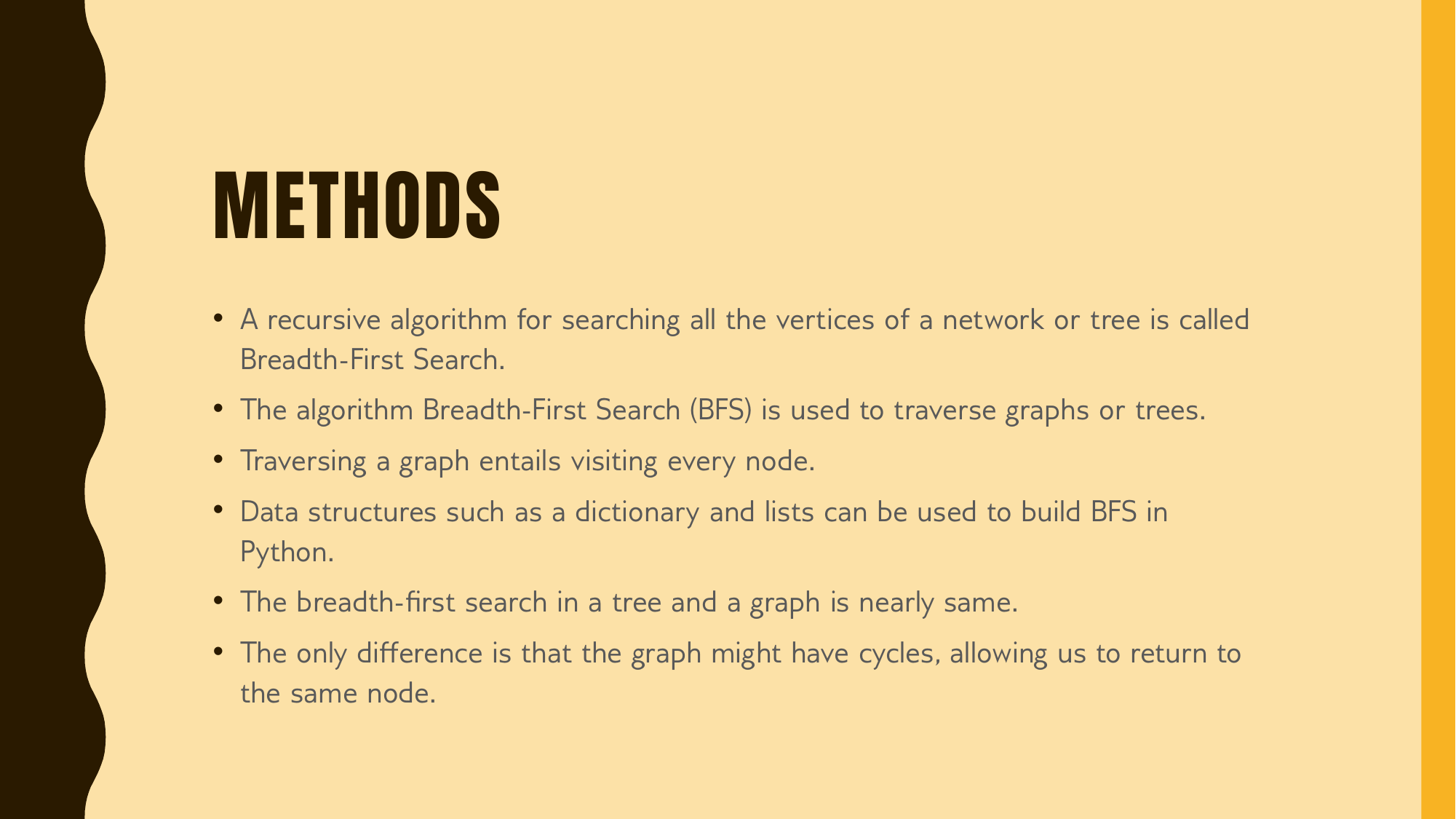

# METHODS
A recursive algorithm for searching all the vertices of a network or tree is called Breadth-First Search.
The algorithm Breadth-First Search (BFS) is used to traverse graphs or trees.
Traversing a graph entails visiting every node.
Data structures such as a dictionary and lists can be used to build BFS in Python.
The breadth-first search in a tree and a graph is nearly same.
The only difference is that the graph might have cycles, allowing us to return to the same node.